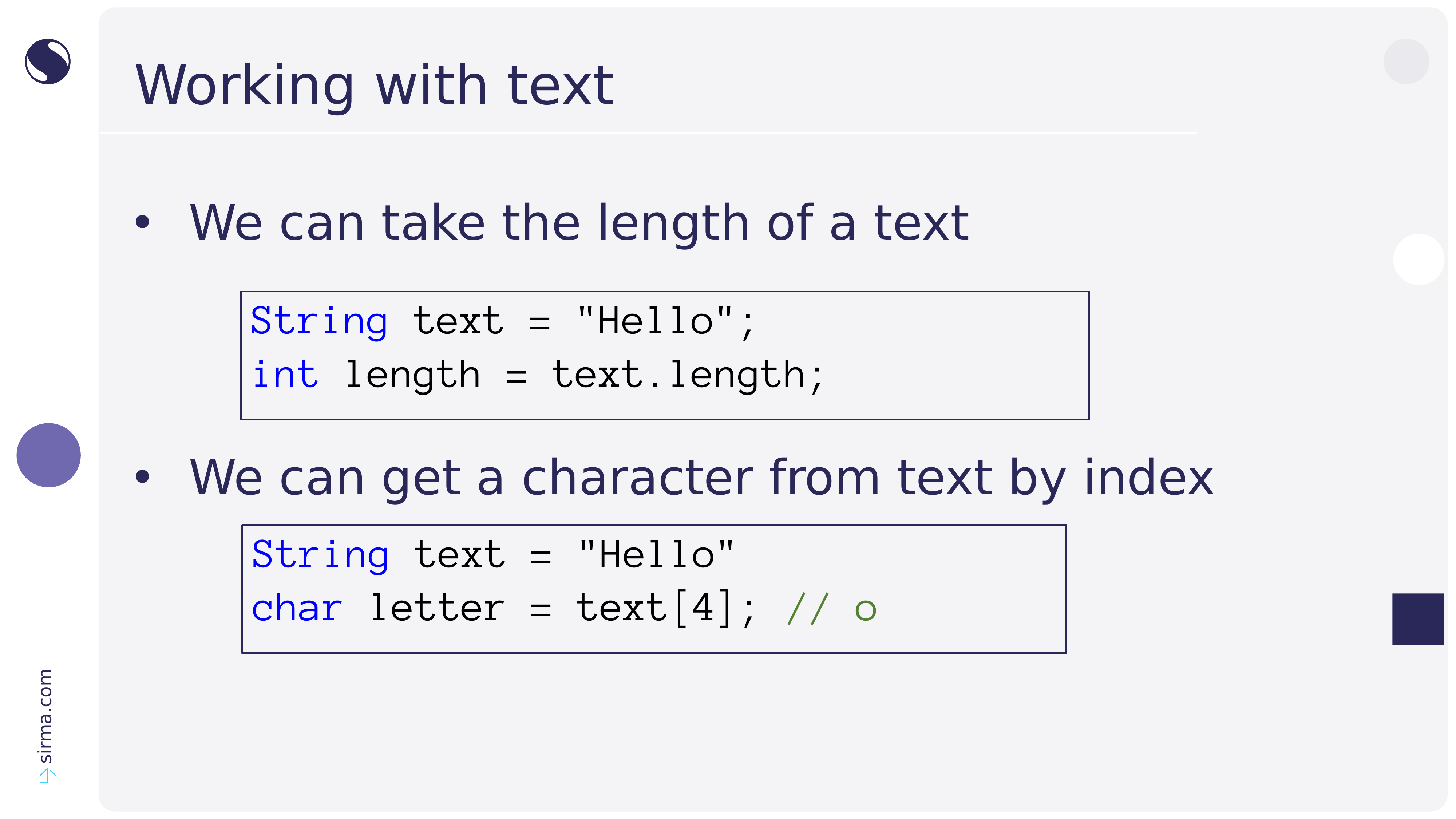

# Working with text
We can take the length of a text

We can get a character from text by index

String text = "Hello";
int length = text.length;
String text = "Hello"
char letter = text[4]; // o